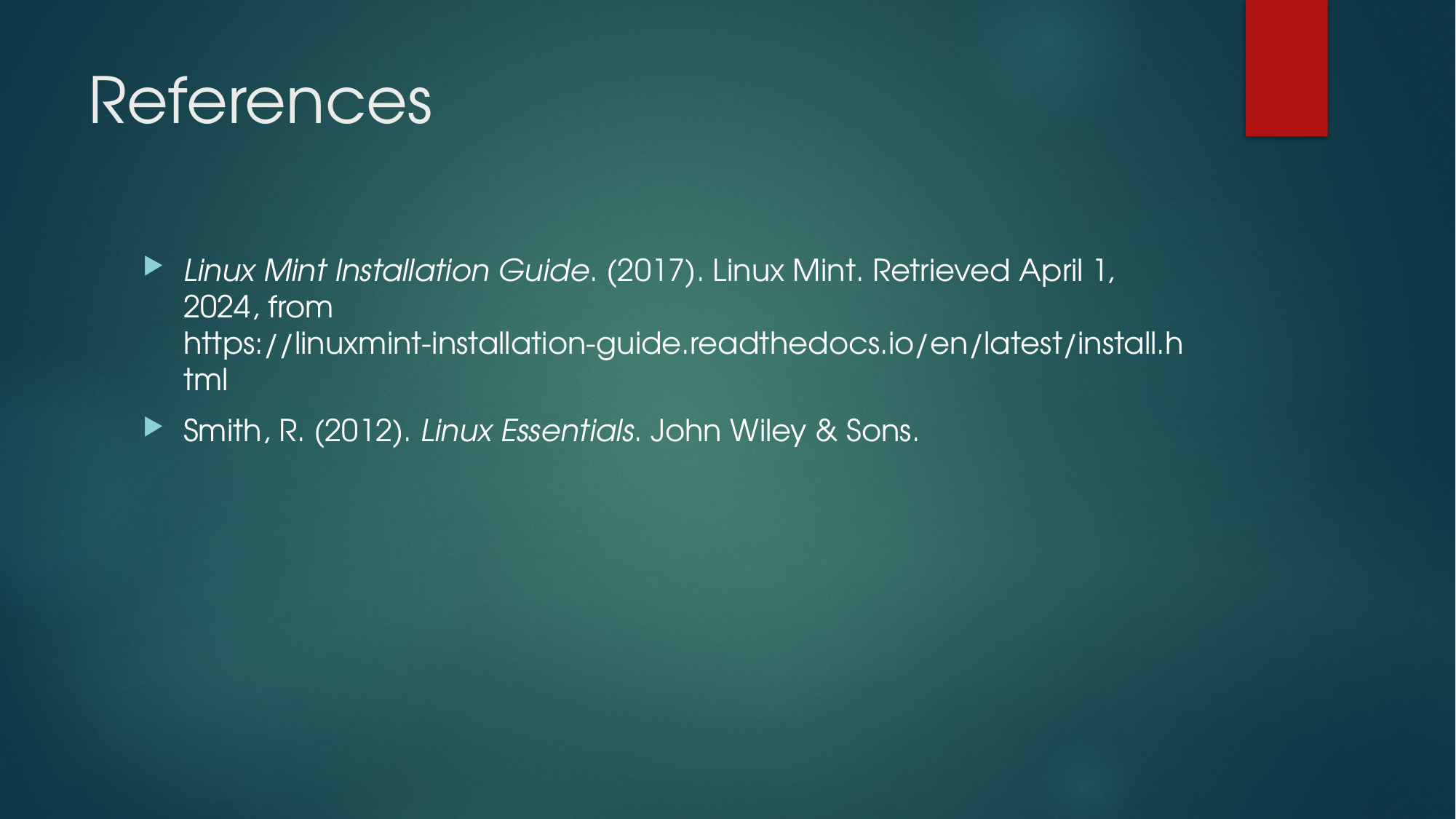

# References
Linux Mint Installation Guide. (2017). Linux Mint. Retrieved April 1, 2024, from https://linuxmint-installation-guide.readthedocs.io/en/latest/install.html
Smith, R. (2012). Linux Essentials. John Wiley & Sons.